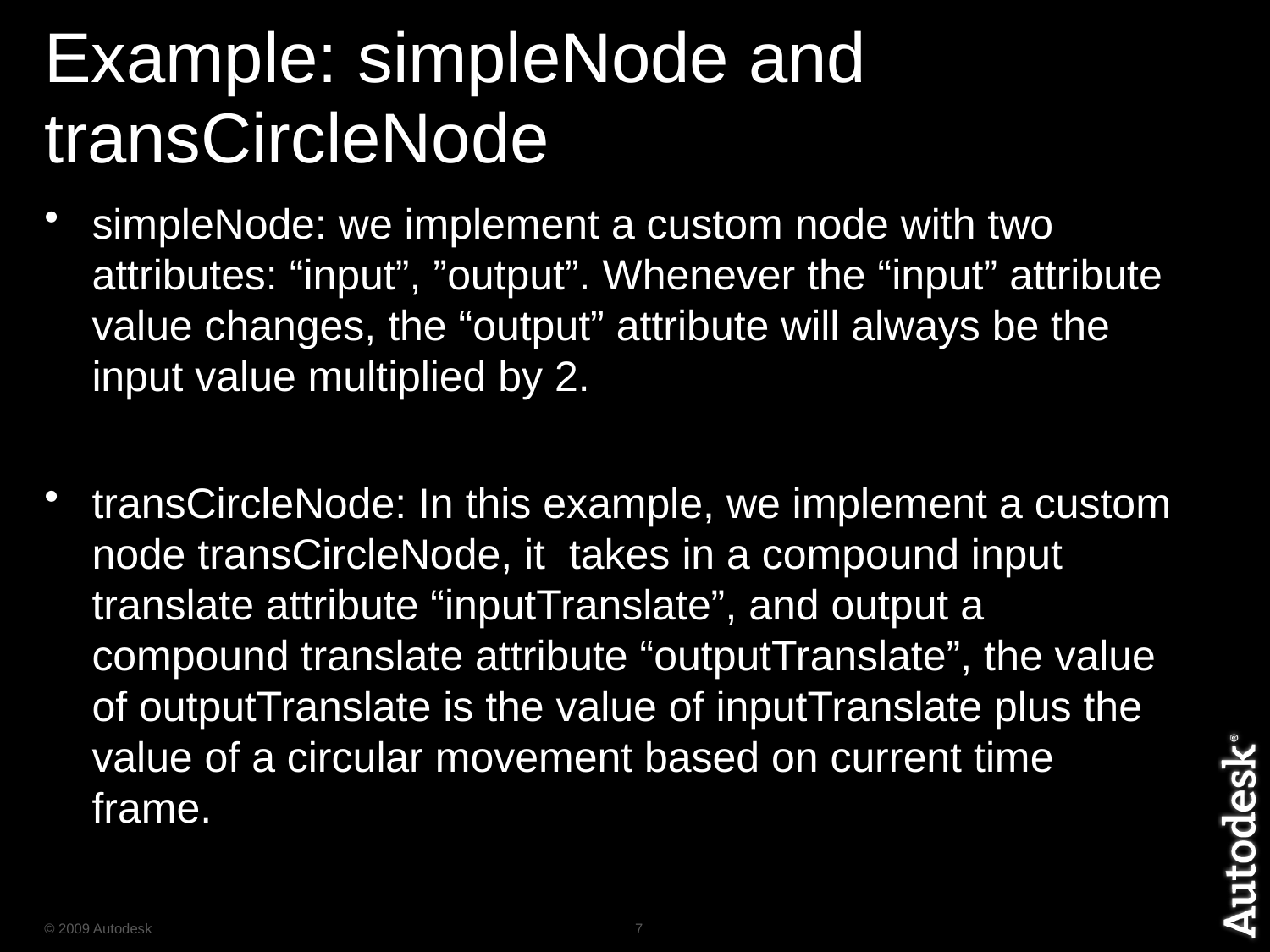

# Example: simpleNode and transCircleNode
simpleNode: we implement a custom node with two attributes: “input”, ”output”. Whenever the “input” attribute value changes, the “output” attribute will always be the input value multiplied by 2.

transCircleNode: In this example, we implement a custom node transCircleNode, it  takes in a compound input translate attribute “inputTranslate”, and output a compound translate attribute “outputTranslate”, the value of outputTranslate is the value of inputTranslate plus the value of a circular movement based on current time frame.